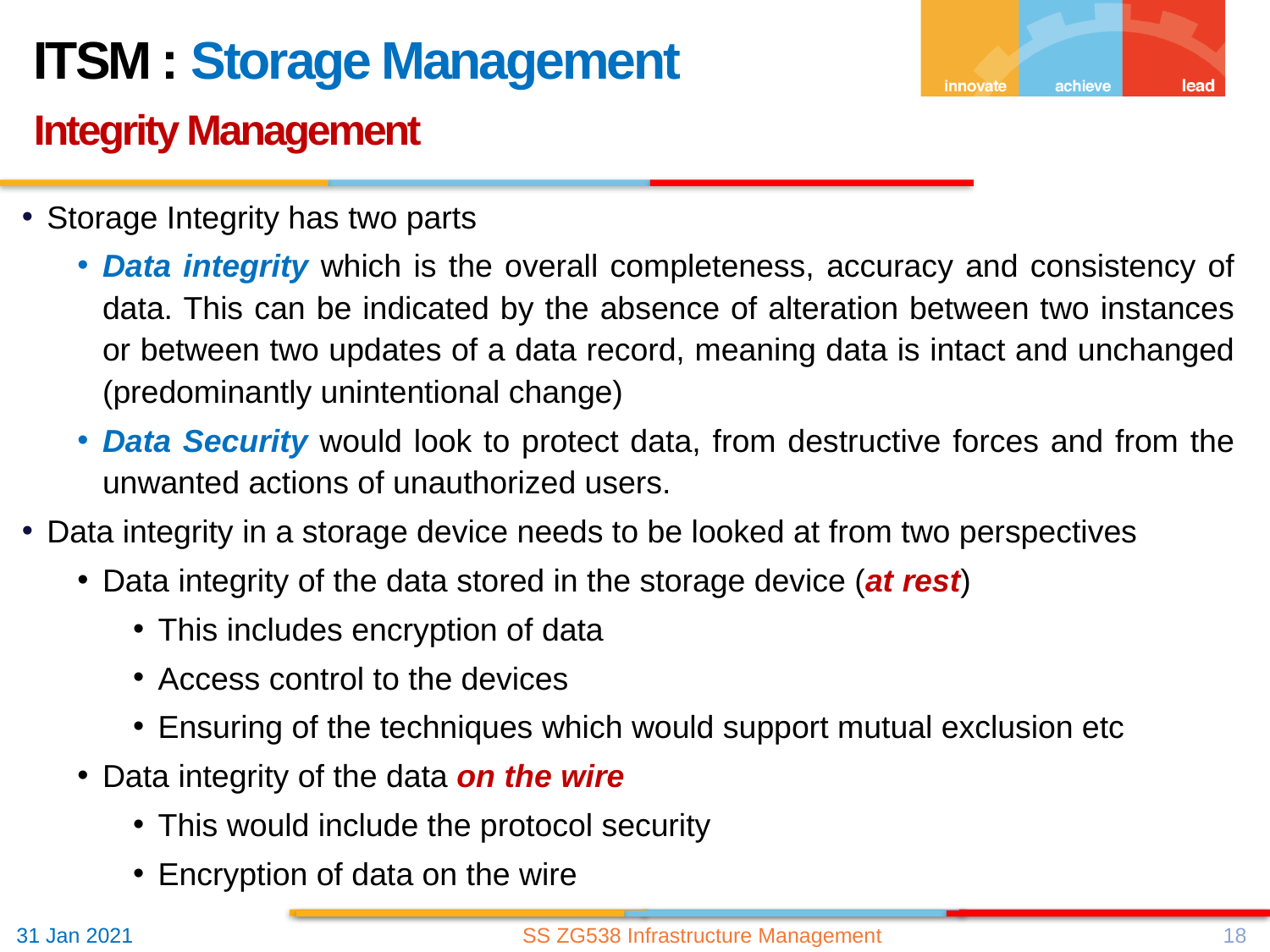

ITSM : Storage Management
Integrity Management
Storage Integrity has two parts
Data integrity which is the overall completeness, accuracy and consistency of data. This can be indicated by the absence of alteration between two instances or between two updates of a data record, meaning data is intact and unchanged (predominantly unintentional change)
Data Security would look to protect data, from destructive forces and from the unwanted actions of unauthorized users.
Data integrity in a storage device needs to be looked at from two perspectives
Data integrity of the data stored in the storage device (at rest)
This includes encryption of data
Access control to the devices
Ensuring of the techniques which would support mutual exclusion etc
Data integrity of the data on the wire
This would include the protocol security
Encryption of data on the wire

SS ZG538 Infrastructure Management
18